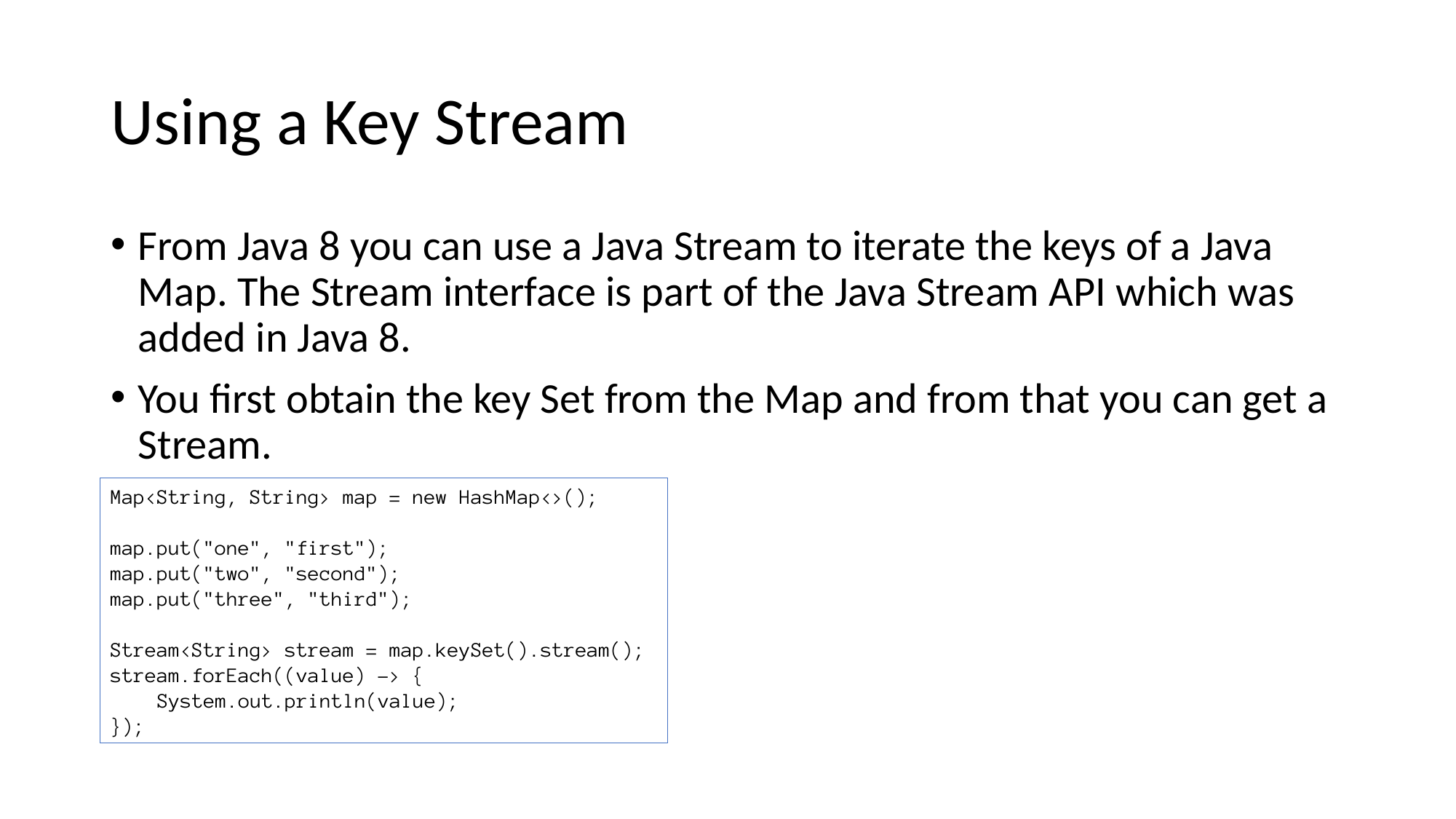

# Using a Key Stream
From Java 8 you can use a Java Stream to iterate the keys of a Java Map. The Stream interface is part of the Java Stream API which was added in Java 8.
You first obtain the key Set from the Map and from that you can get a Stream.
Map<String, String> map = new HashMap<>();

map.put("one", "first");
map.put("two", "second");
map.put("three", "third");

Stream<String> stream = map.keySet().stream();
stream.forEach((value) -> {
    System.out.println(value);
});